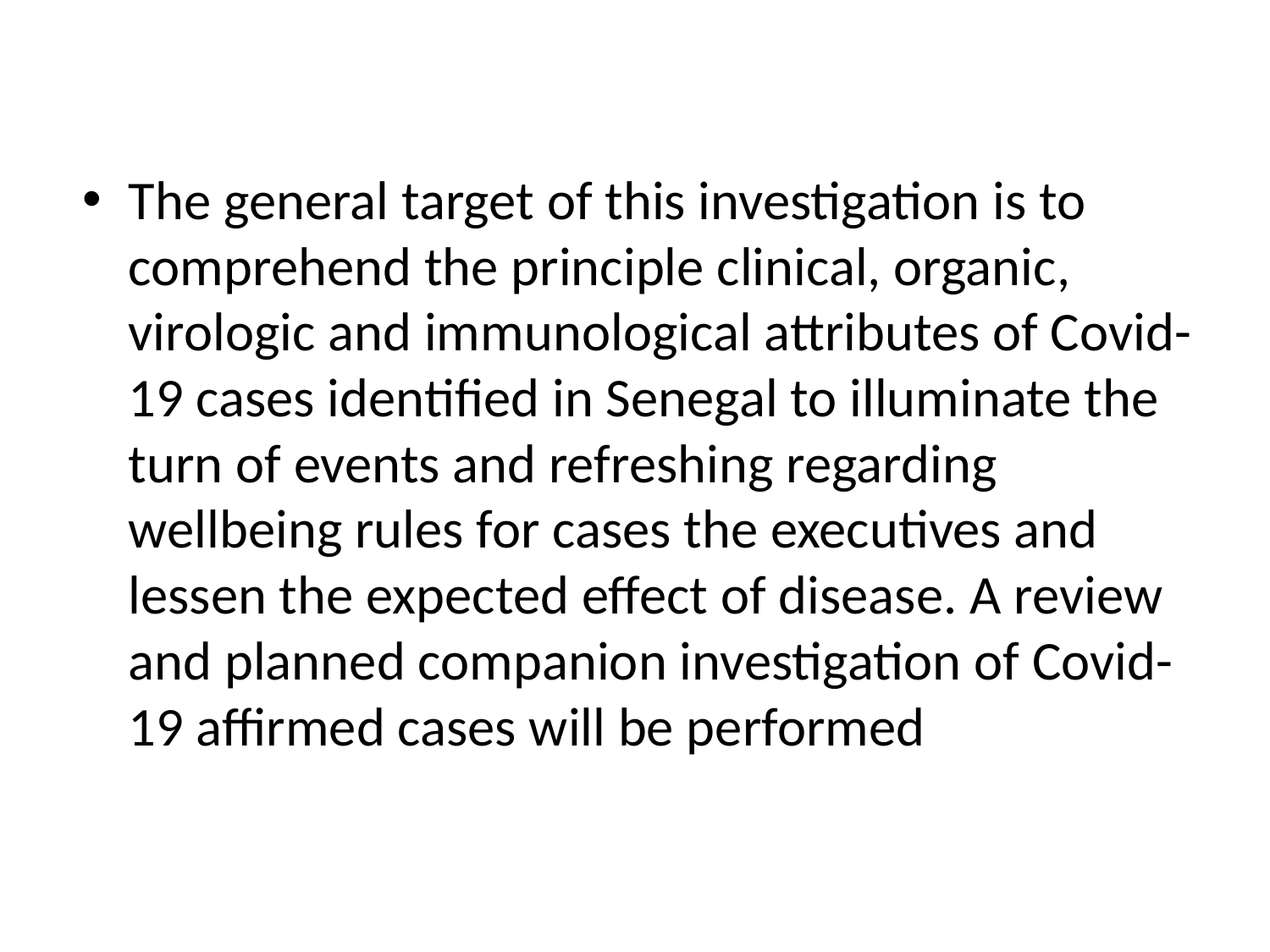

The general target of this investigation is to comprehend the principle clinical, organic, virologic and immunological attributes of Covid-19 cases identified in Senegal to illuminate the turn of events and refreshing regarding wellbeing rules for cases the executives and lessen the expected effect of disease. A review and planned companion investigation of Covid-19 affirmed cases will be performed